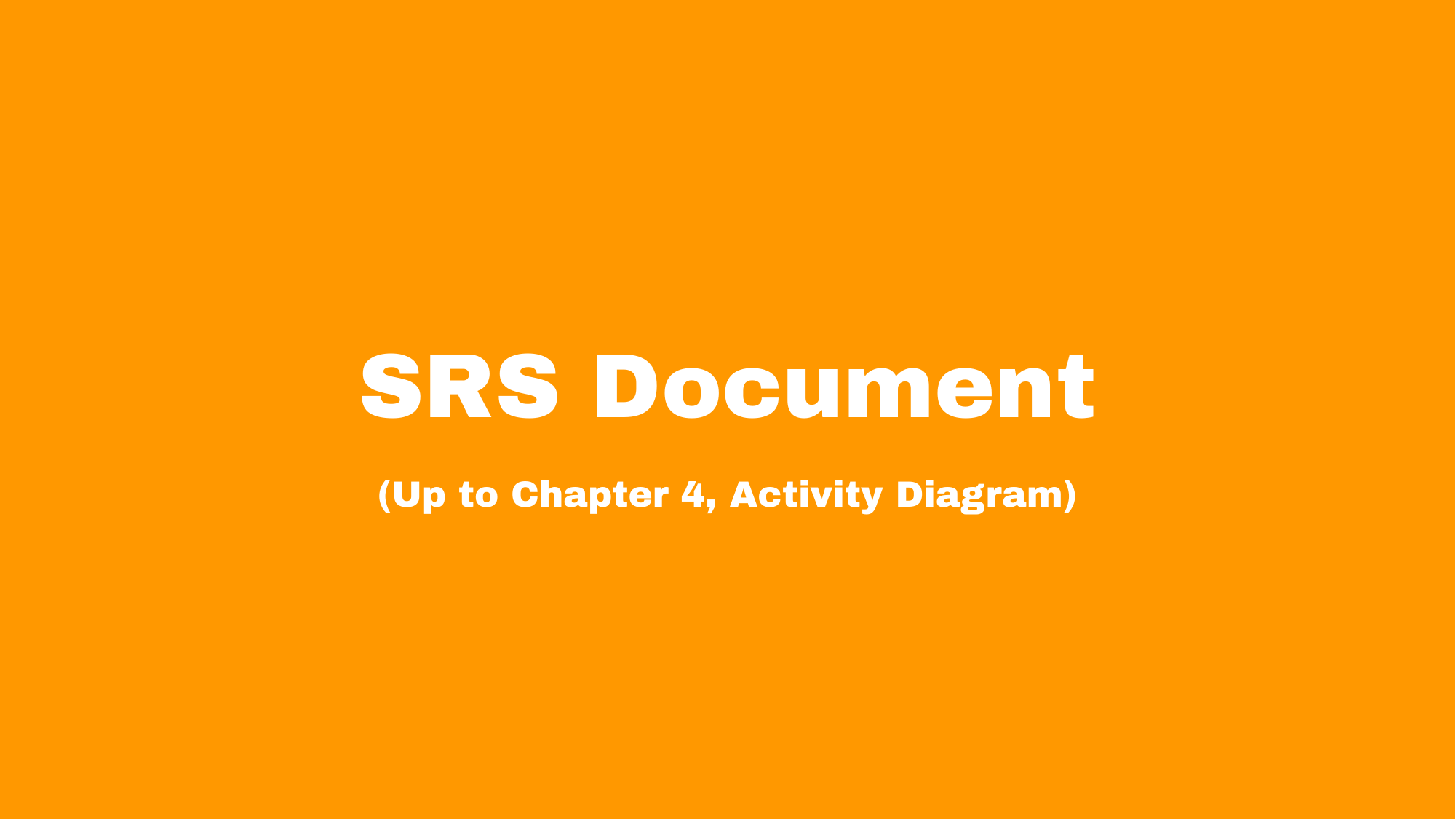

SRS Document
(Up to Chapter 4, Activity Diagram)